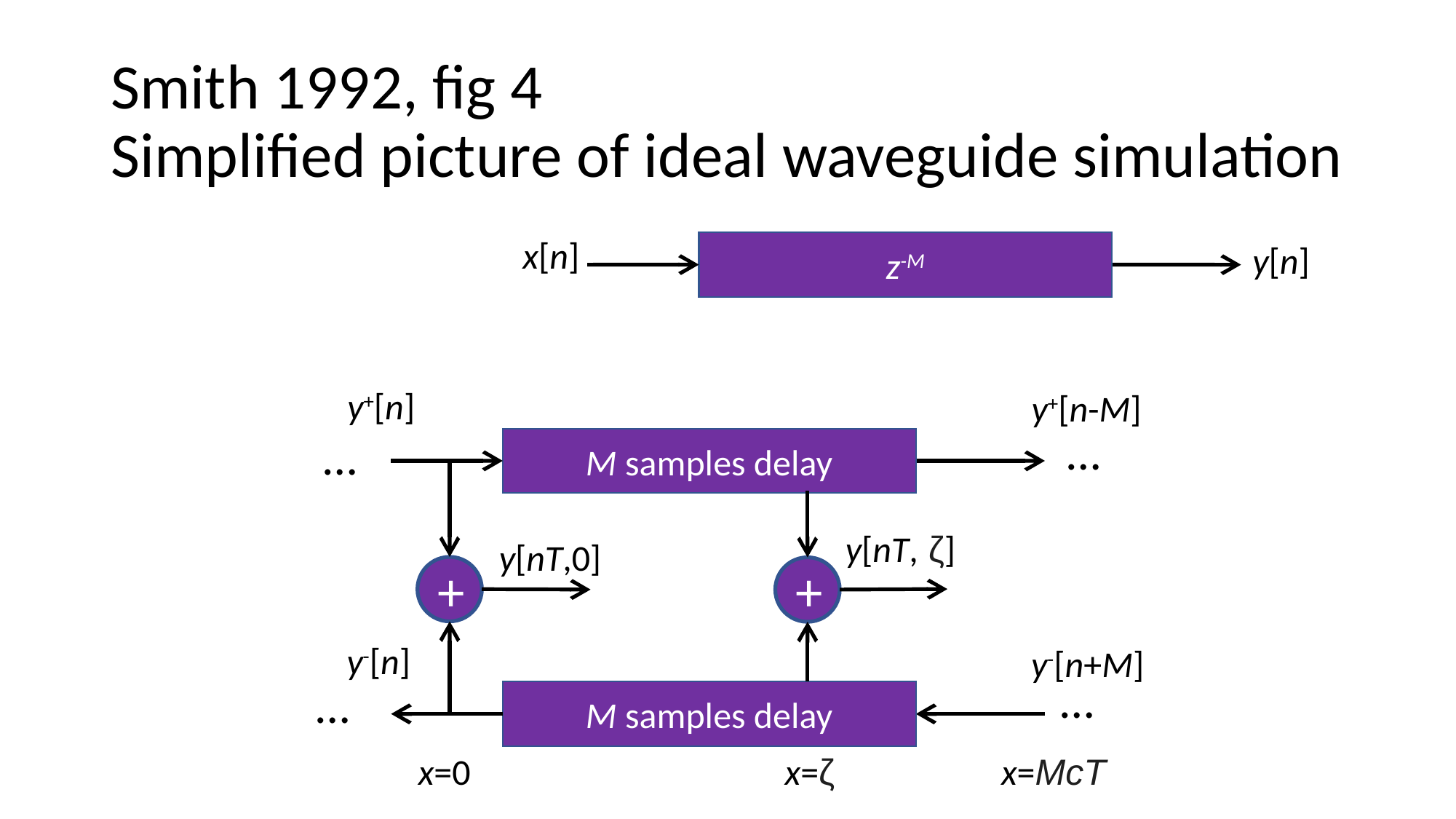

# Smith 1992, fig 4 Simplified picture of ideal waveguide simulation
x[n]
z-M
y[n]
y+[n]
y+[n-M]
…
…
M samples delay
y[nT, ζ]
y[nT,0]
+
+
y-[n]
y-[n+M]
…
…
M samples delay
x=0
x=ζ
x=McT